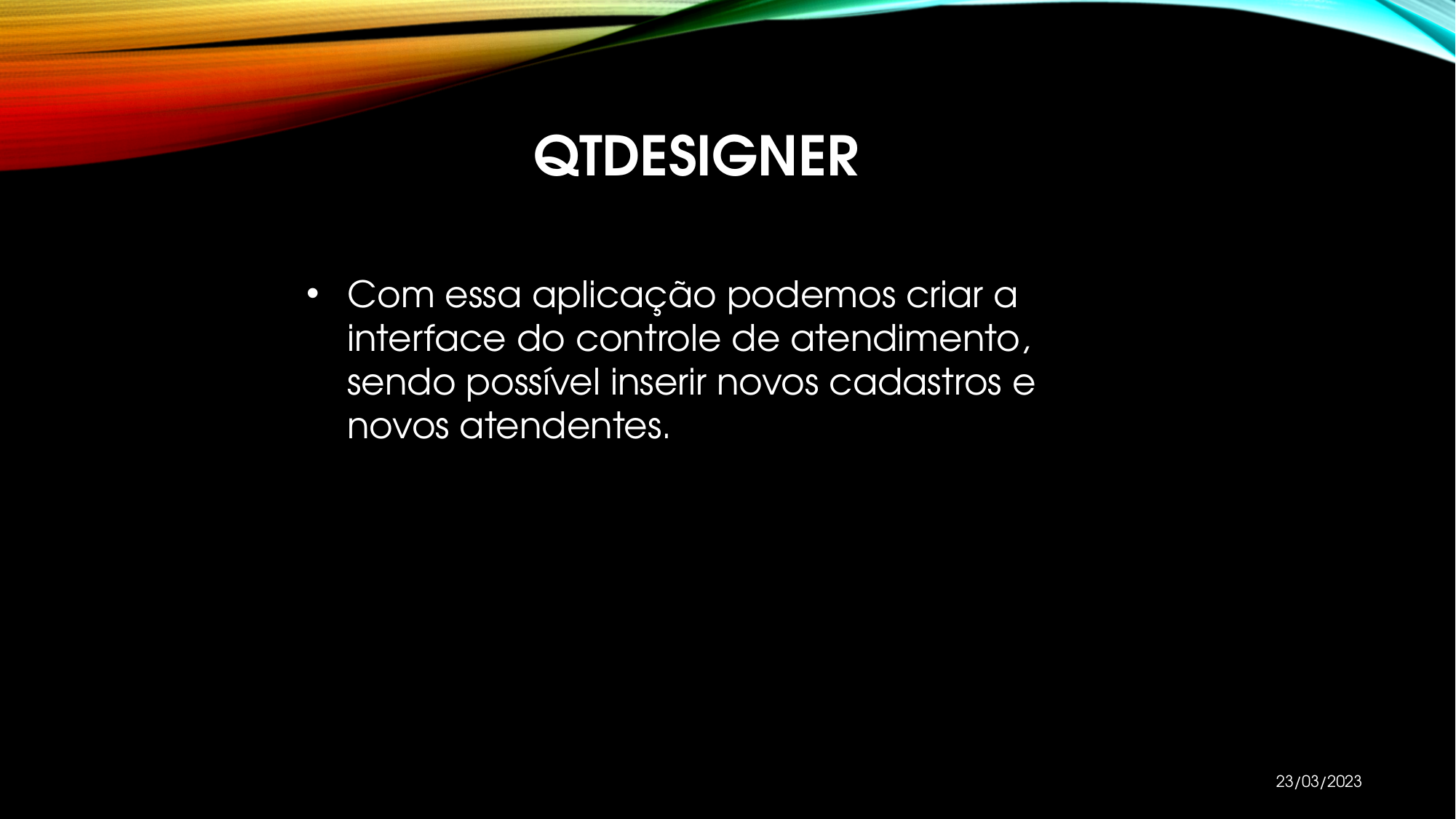

QTDESIGNER
Com essa aplicação podemos criar a interface do controle de atendimento, sendo possível inserir novos cadastros e novos atendentes.
23/03/2023